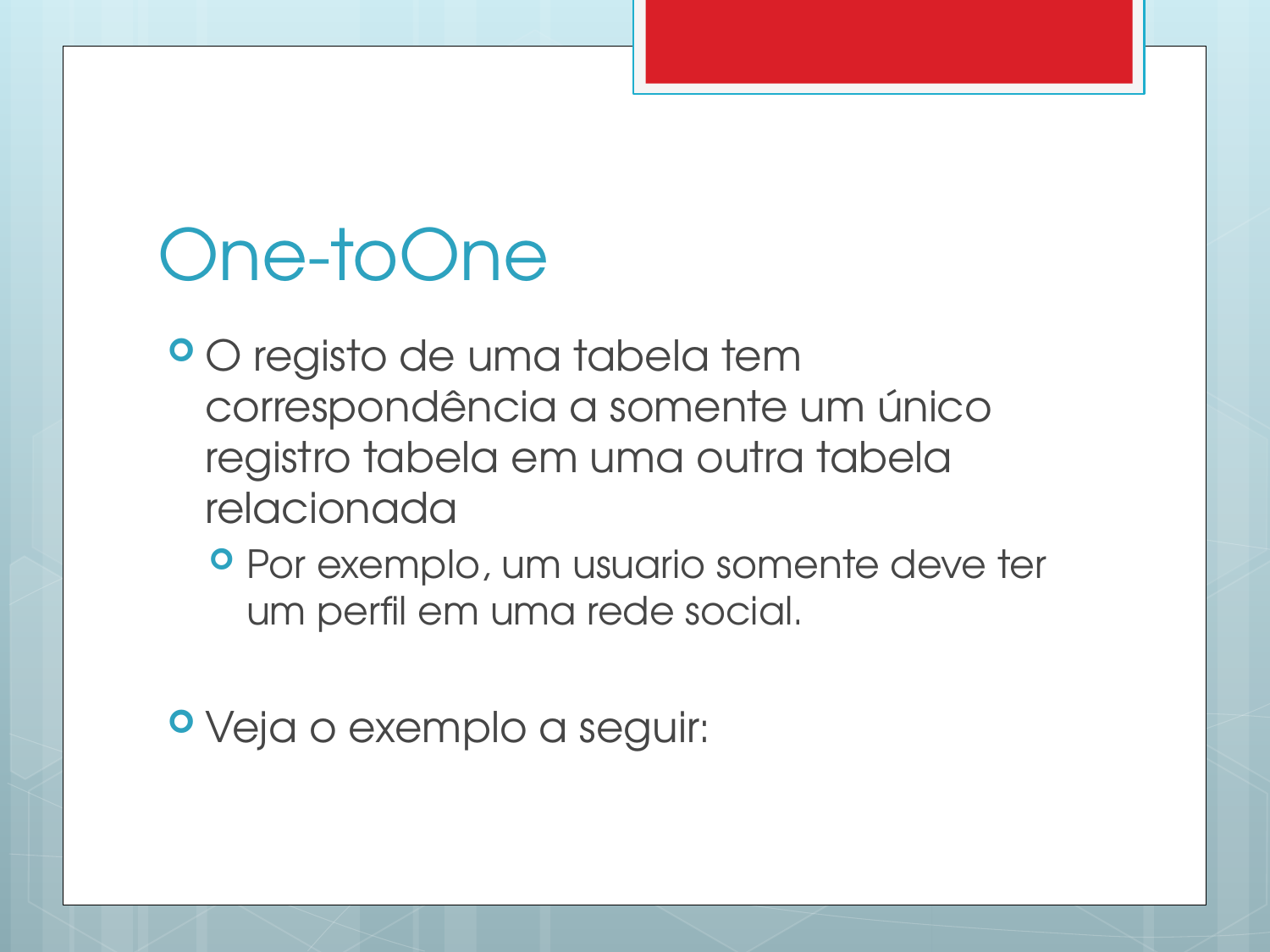

# One-toOne
O registo de uma tabela tem correspondência a somente um único registro tabela em uma outra tabela relacionada
Por exemplo, um usuario somente deve ter um perfil em uma rede social.

Veja o exemplo a seguir: